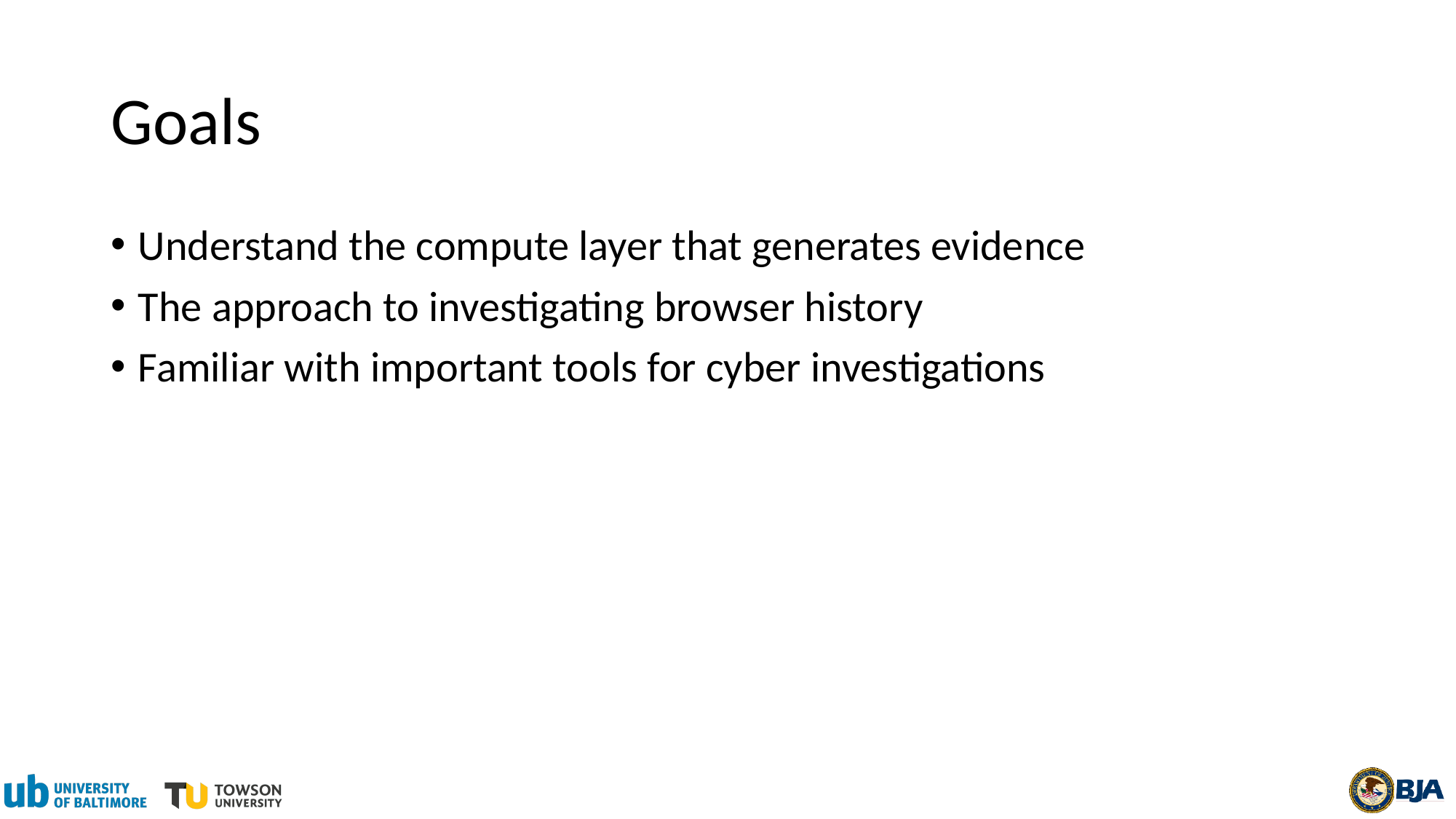

# Goals
Understand the compute layer that generates evidence
The approach to investigating browser history
Familiar with important tools for cyber investigations